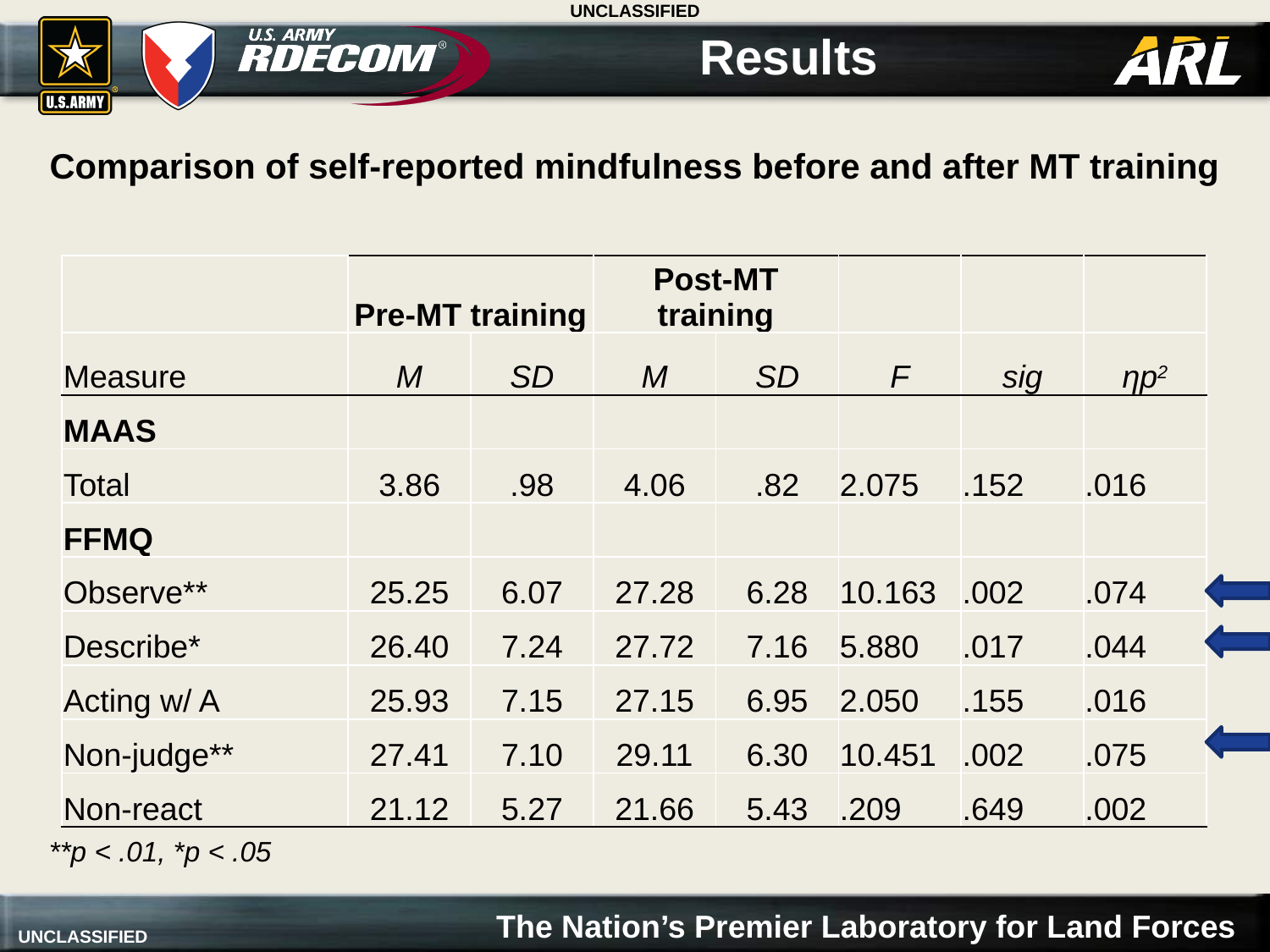

# Results
Comparison of self-reported mindfulness before and after MT training
|  | Pre-MT training |  | Post-MT training |  |  |  |  |
| --- | --- | --- | --- | --- | --- | --- | --- |
| Measure | M | SD | M | SD | F | sig | ηp2 |
| MAAS |  |  |  |  |  |  |  |
| Total | 3.86 | .98 | 4.06 | .82 | 2.075 | .152 | .016 |
| FFMQ |  |  |  |  |  |  |  |
| Observe\*\* | 25.25 | 6.07 | 27.28 | 6.28 | 10.163 | .002 | .074 |
| Describe\* | 26.40 | 7.24 | 27.72 | 7.16 | 5.880 | .017 | .044 |
| Acting w/ A | 25.93 | 7.15 | 27.15 | 6.95 | 2.050 | .155 | .016 |
| Non-judge\*\* | 27.41 | 7.10 | 29.11 | 6.30 | 10.451 | .002 | .075 |
| Non-react | 21.12 | 5.27 | 21.66 | 5.43 | .209 | .649 | .002 |

**p < .01, *p < .05